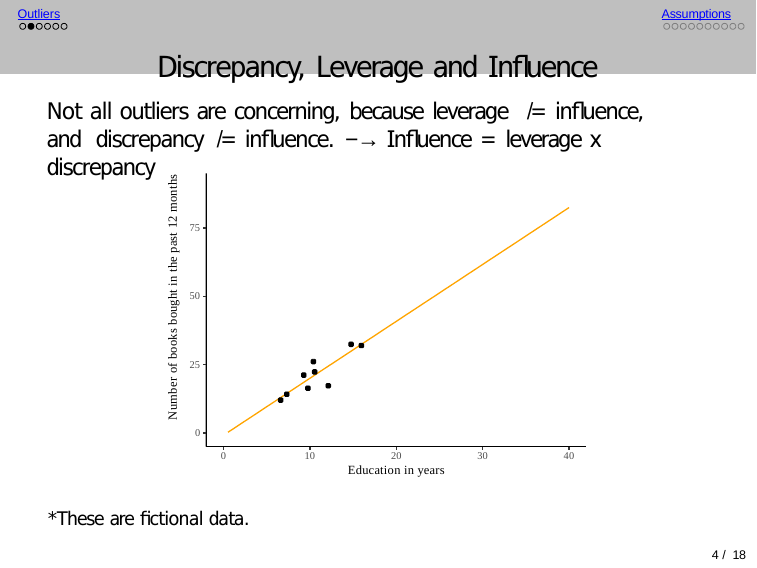

Outliers
Assumptions

Discrepancy, Leverage and Influence
Not all outliers are concerning, because leverage   ̸= influence, and  discrepancy  ̸= influence. −→ Influence = leverage x discrepancy
Number of books bought in the past 12 months

75
50
25
0
0
10
20
Education in years
30
40
*These are fictional data.
4 / 18